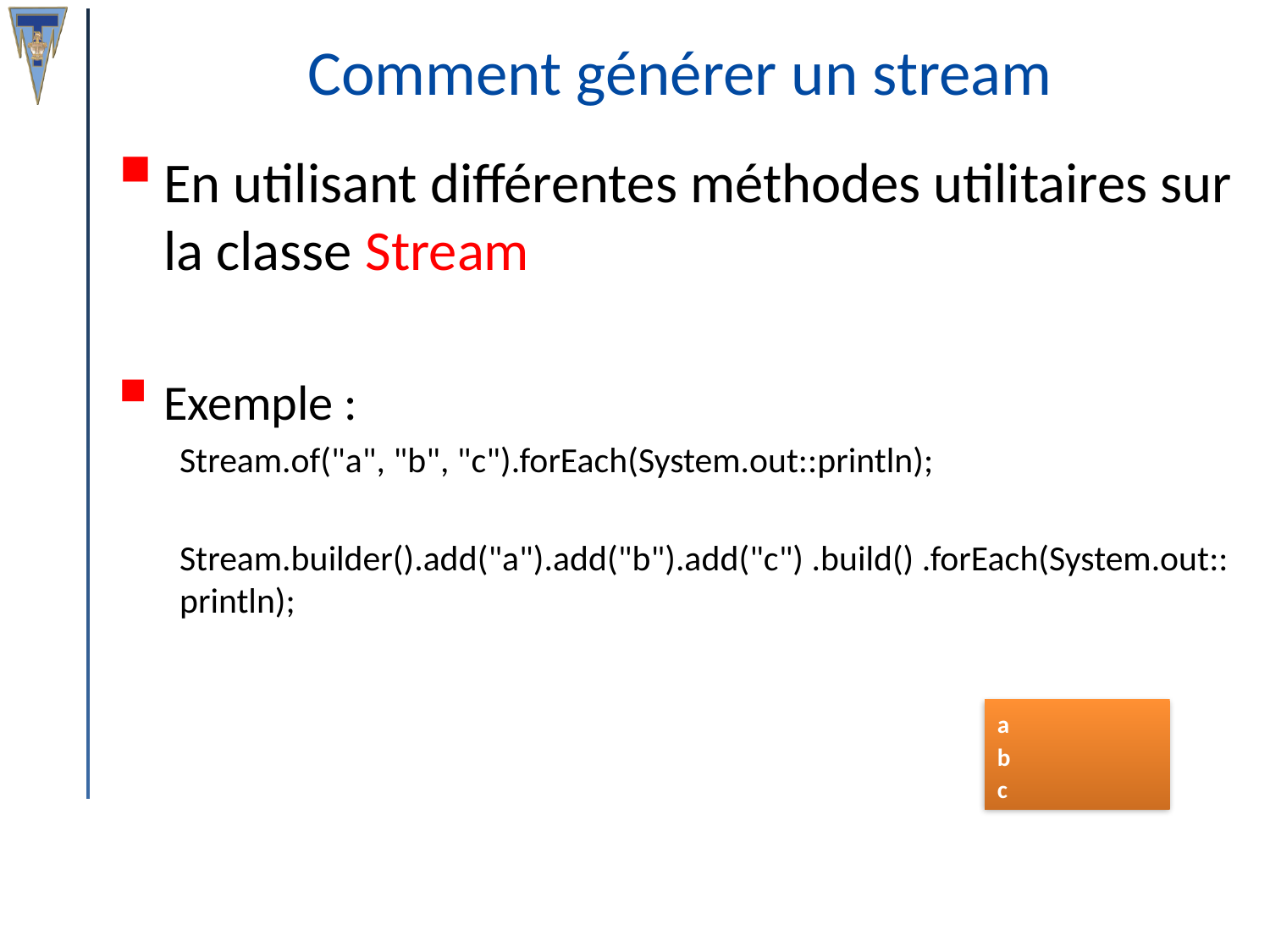

# Comment générer un stream
En utilisant différentes méthodes utilitaires sur la classe Stream

Exemple :
Stream.of("a", "b", "c").forEach(System.out::println);

Stream.builder().add("a").add("b").add("c") .build() .forEach(System.out::println);

a
b
c